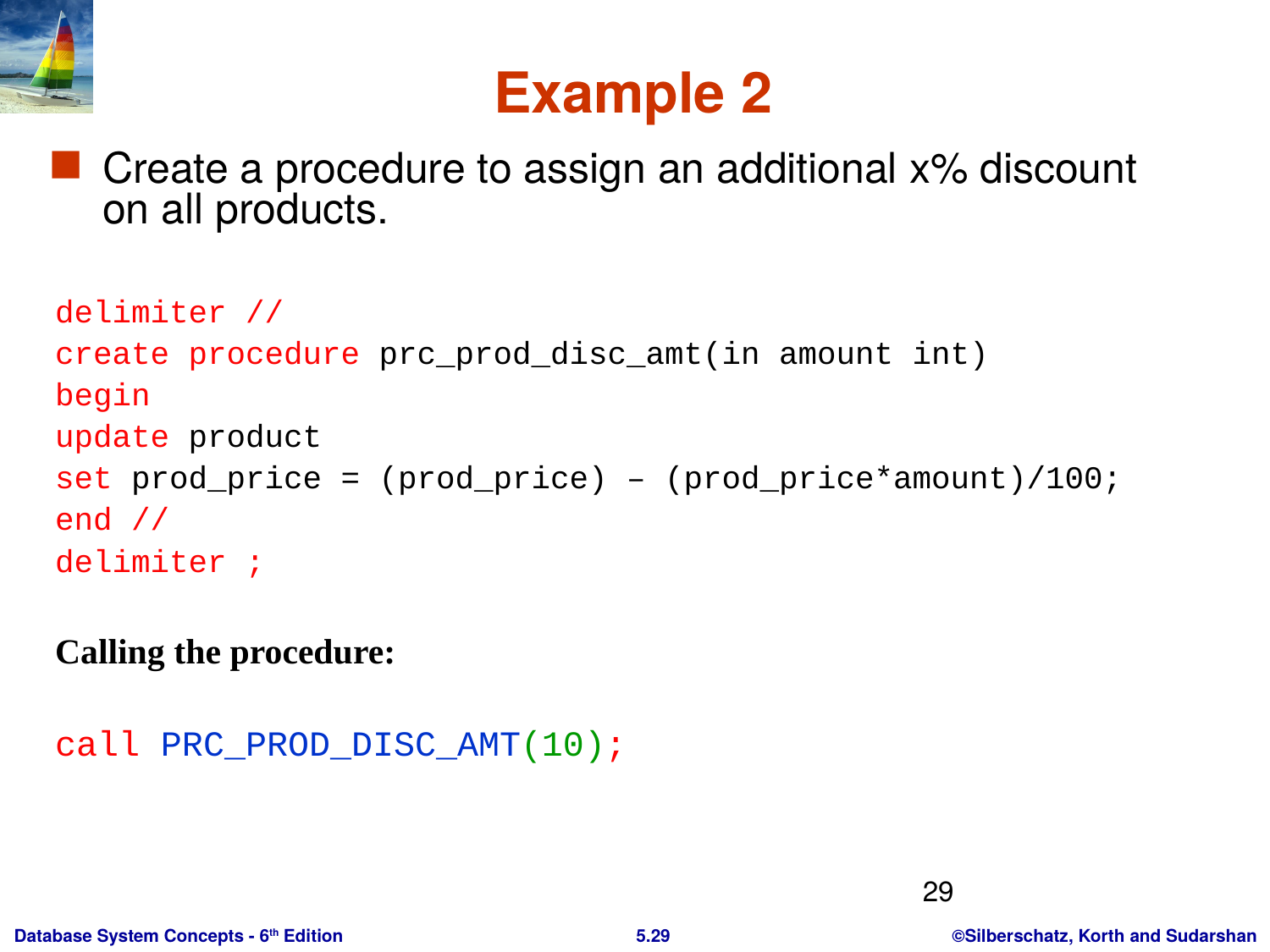

# Example 2
Create a procedure to assign an additional x% discount on all products.

delimiter //
create procedure prc_prod_disc_amt(in amount int)
begin
update product
set prod_price = (prod_price) – (prod_price*amount)/100;
end //
delimiter ;

Calling the procedure:

call PRC_PROD_DISC_AMT(10);

29